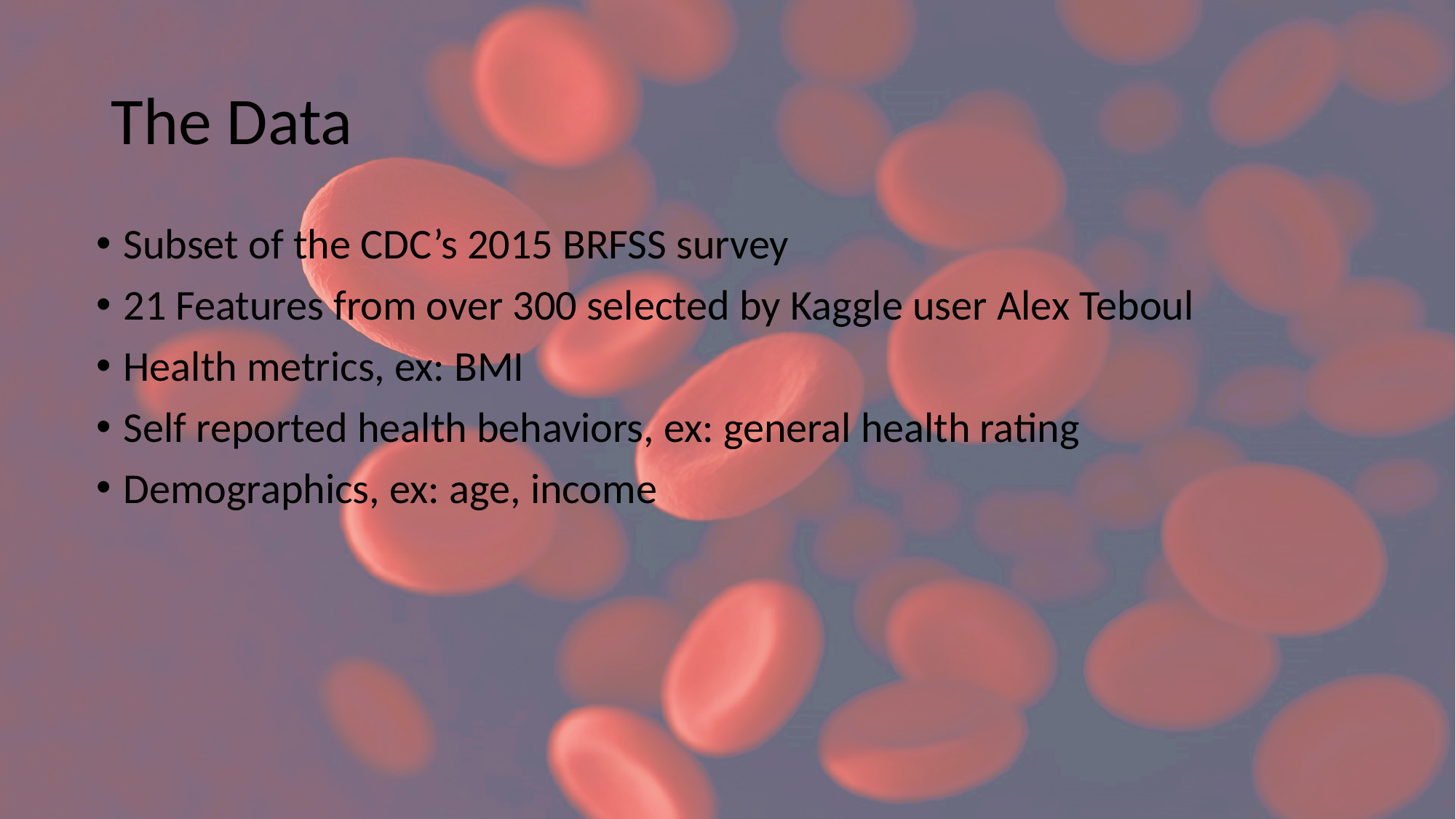

# The Data
Subset of the CDC’s 2015 BRFSS survey
21 Features from over 300 selected by Kaggle user Alex Teboul
Health metrics, ex: BMI
Self reported health behaviors, ex: general health rating
Demographics, ex: age, income